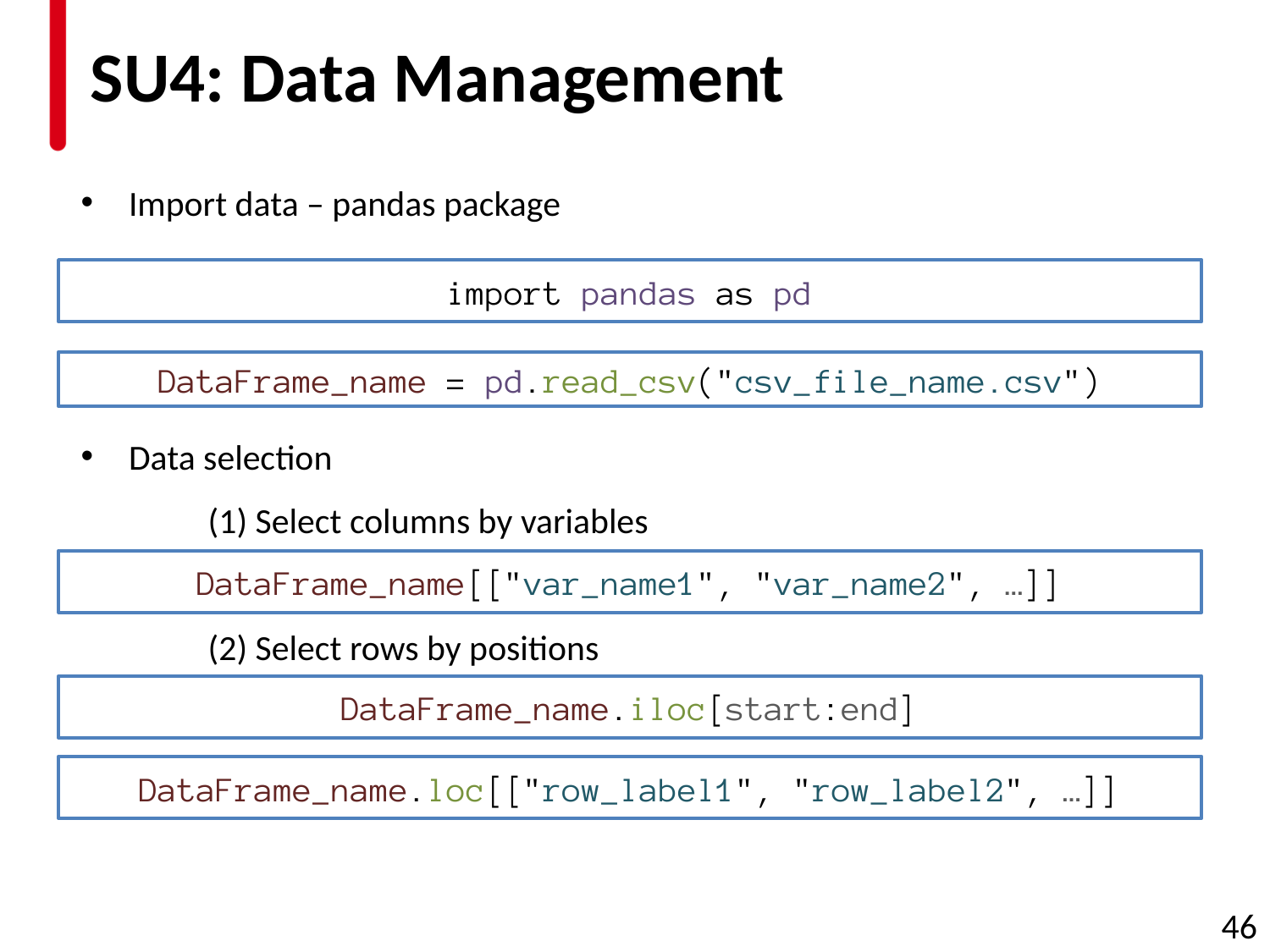

# SU4: Data Management
Import data – pandas package

Data selection
 	(1) Select columns by variables

	(2) Select rows by positions

import pandas as pd
DataFrame_name = pd.read_csv("csv_file_name.csv")
DataFrame_name[["var_name1", "var_name2", …]]
DataFrame_name.iloc[start:end]
DataFrame_name.loc[["row_label1", "row_label2", …]]